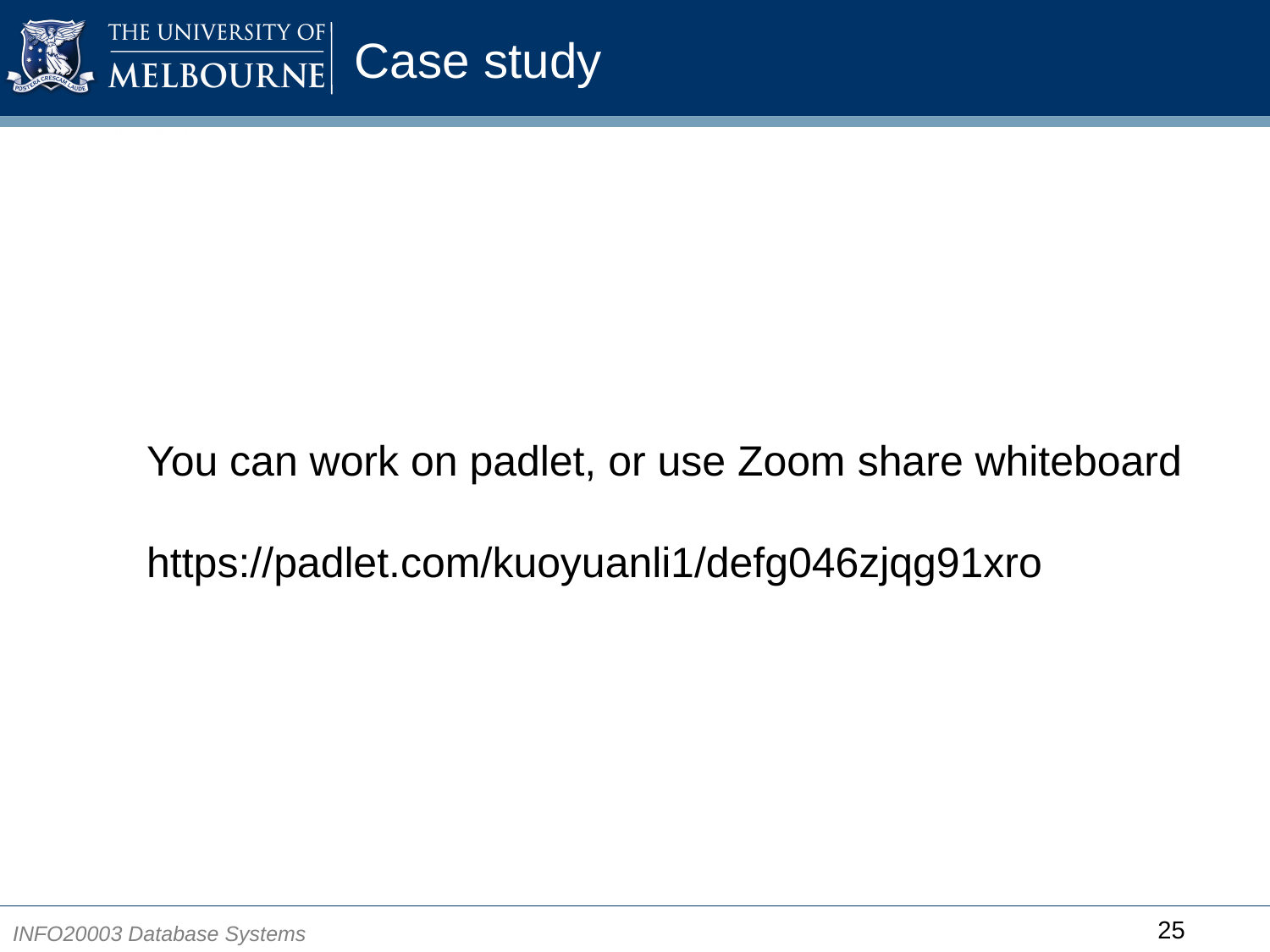

# Case study
You can work on padlet, or use Zoom share whiteboard

https://padlet.com/kuoyuanli1/defg046zjqg91xro